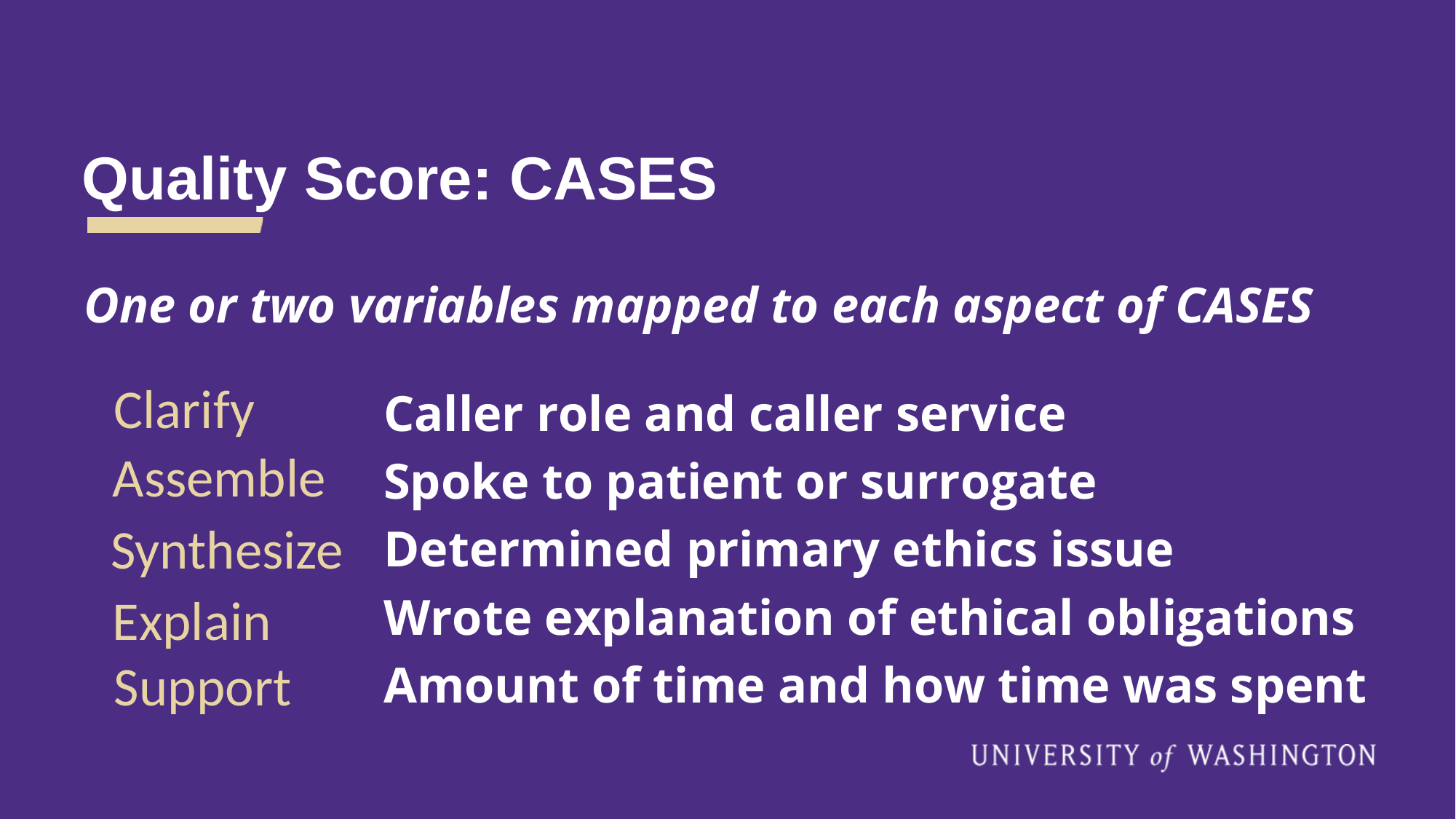

# Quality Score: CASES
One or two variables mapped to each aspect of CASES
Clarify
Caller role and caller service
Spoke to patient or surrogate
Determined primary ethics issue
Wrote explanation of ethical obligations
Amount of time and how time was spent
Assemble
Synthesize
Explain
Support